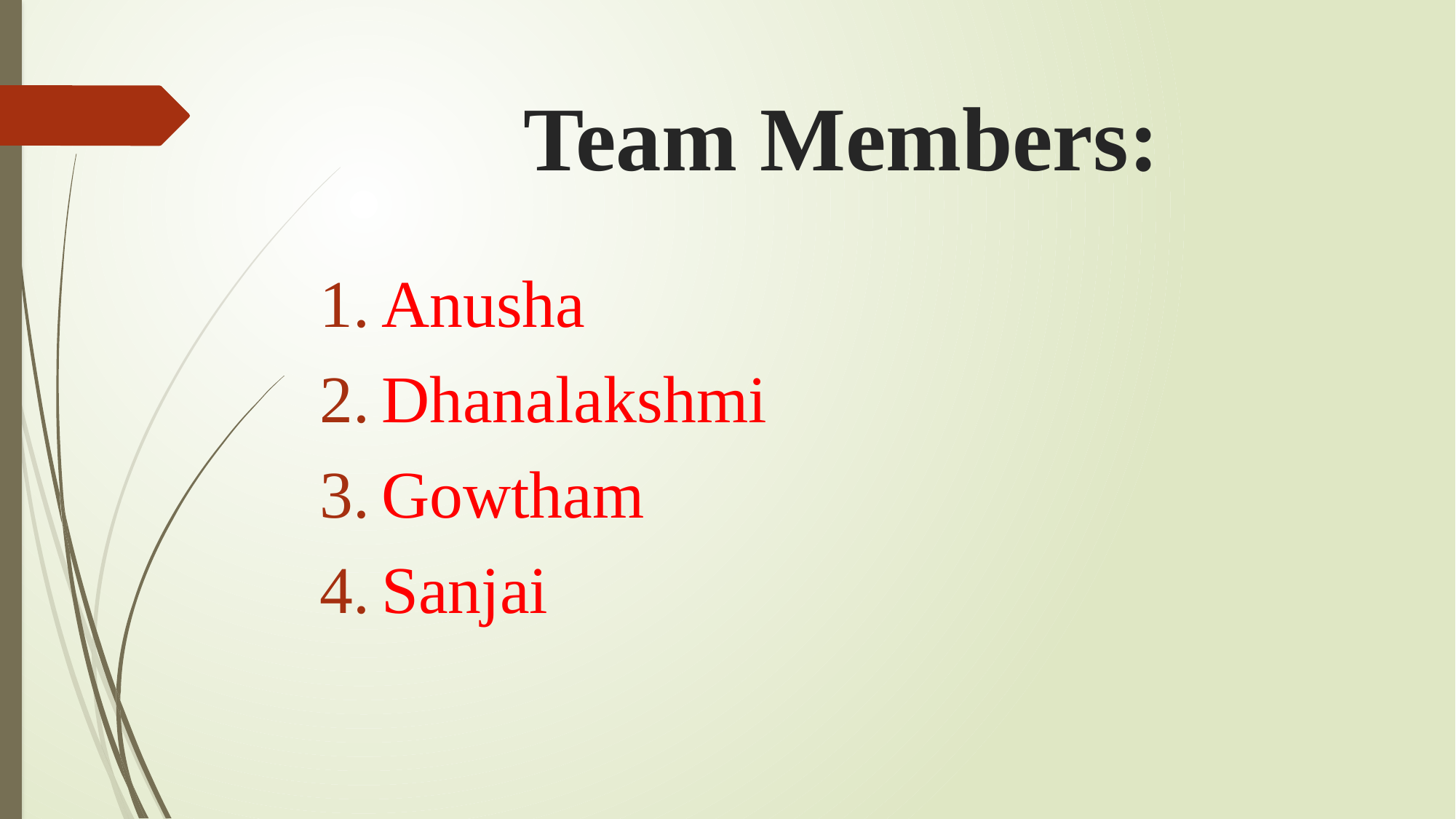

# Team Members:
Anusha
Dhanalakshmi
Gowtham
Sanjai